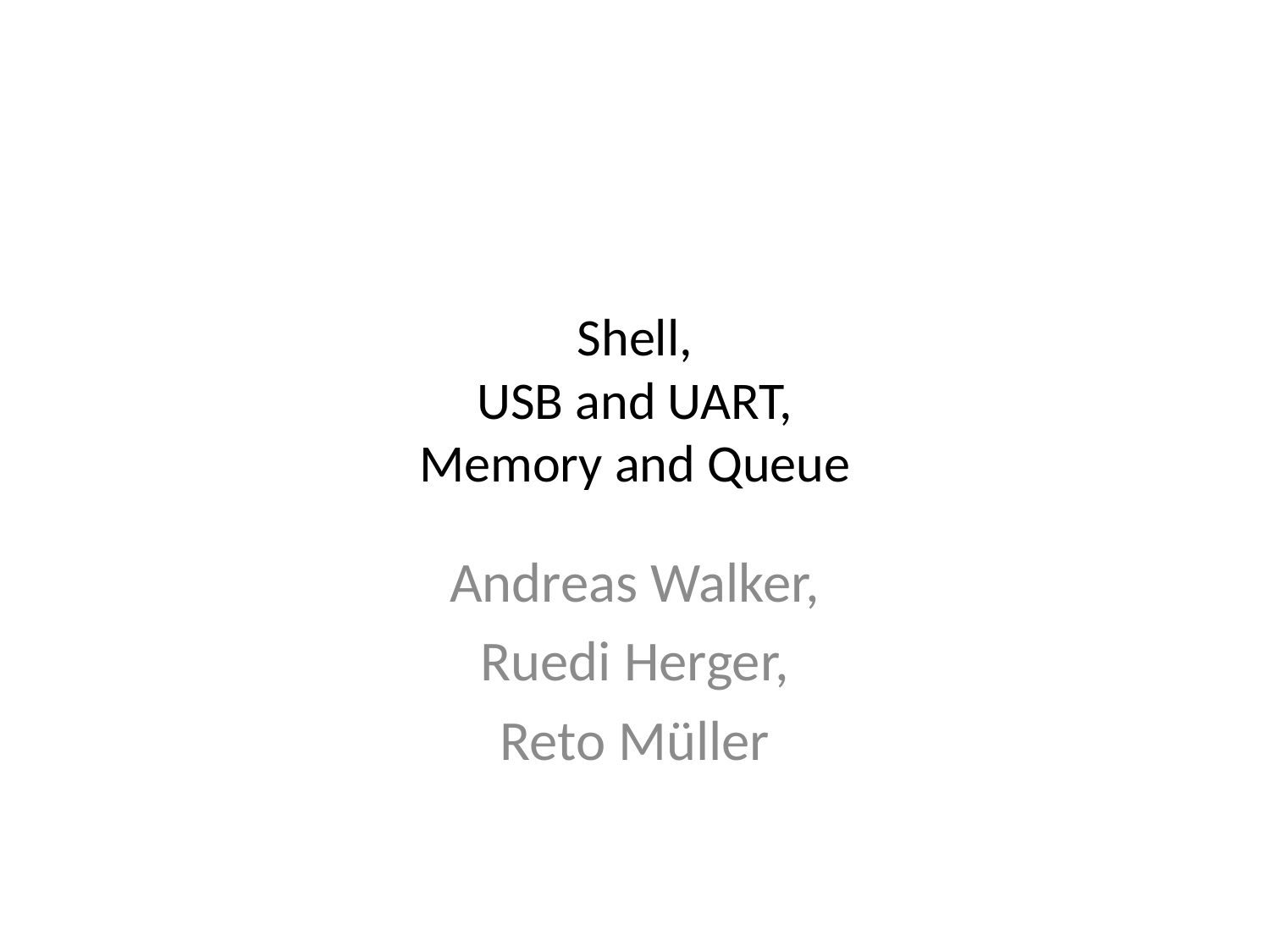

# Shell, USB and UART, Memory and Queue
Andreas Walker,
Ruedi Herger,
Reto Müller